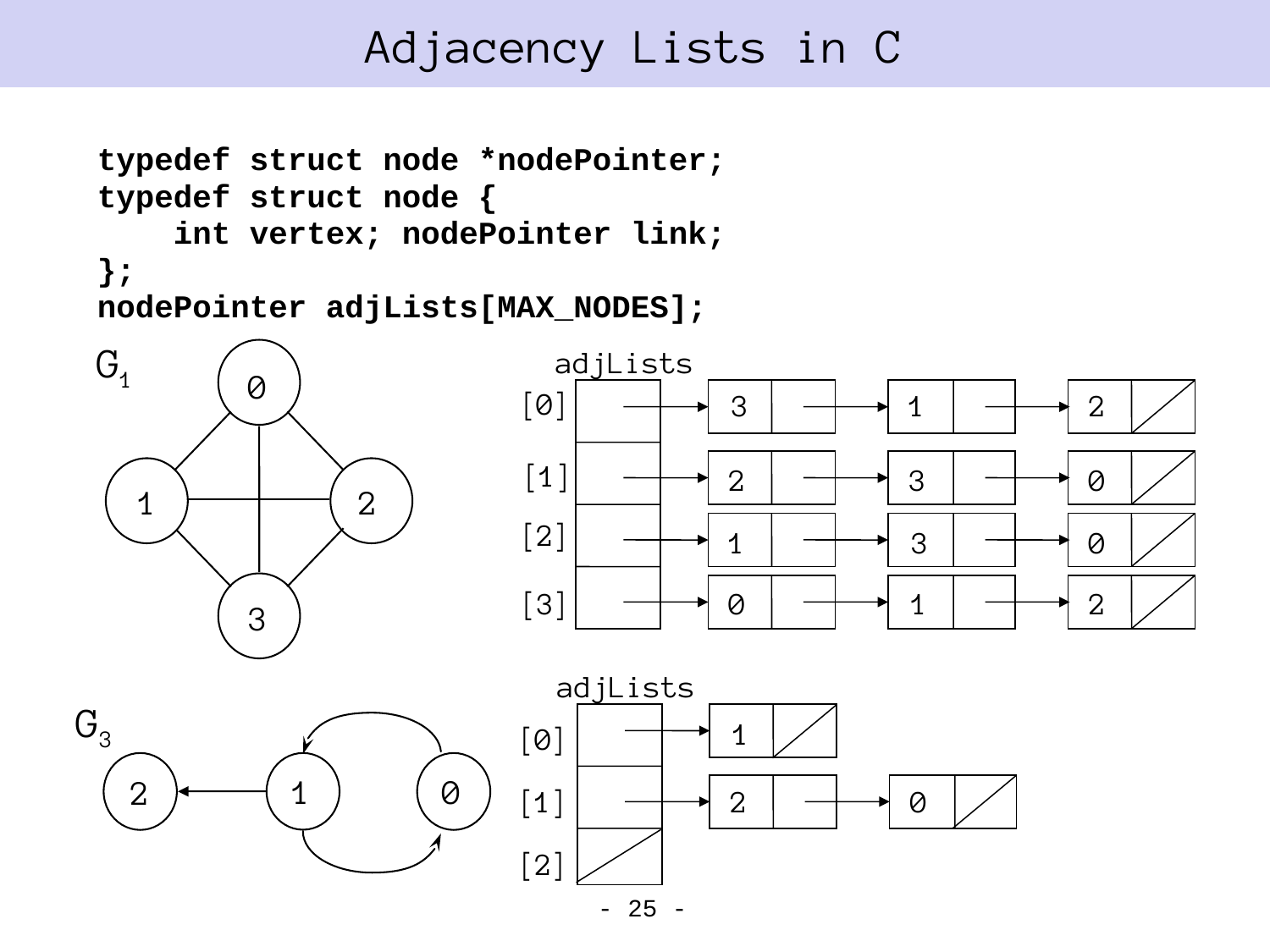

# Adjacency Lists in C
typedef struct node *nodePointer;
typedef struct node {
    int vertex; nodePointer link;
};
nodePointer adjLists[MAX_NODES];
G1
adjLists

0
[0]
3
1
2

[1]

2
3
0

1
2

[2]

1
3
0

0
1
2

[3]
3
adjLists

G3

1
[0]

1
0
2

[1]
2
0

[2]
- 25 -